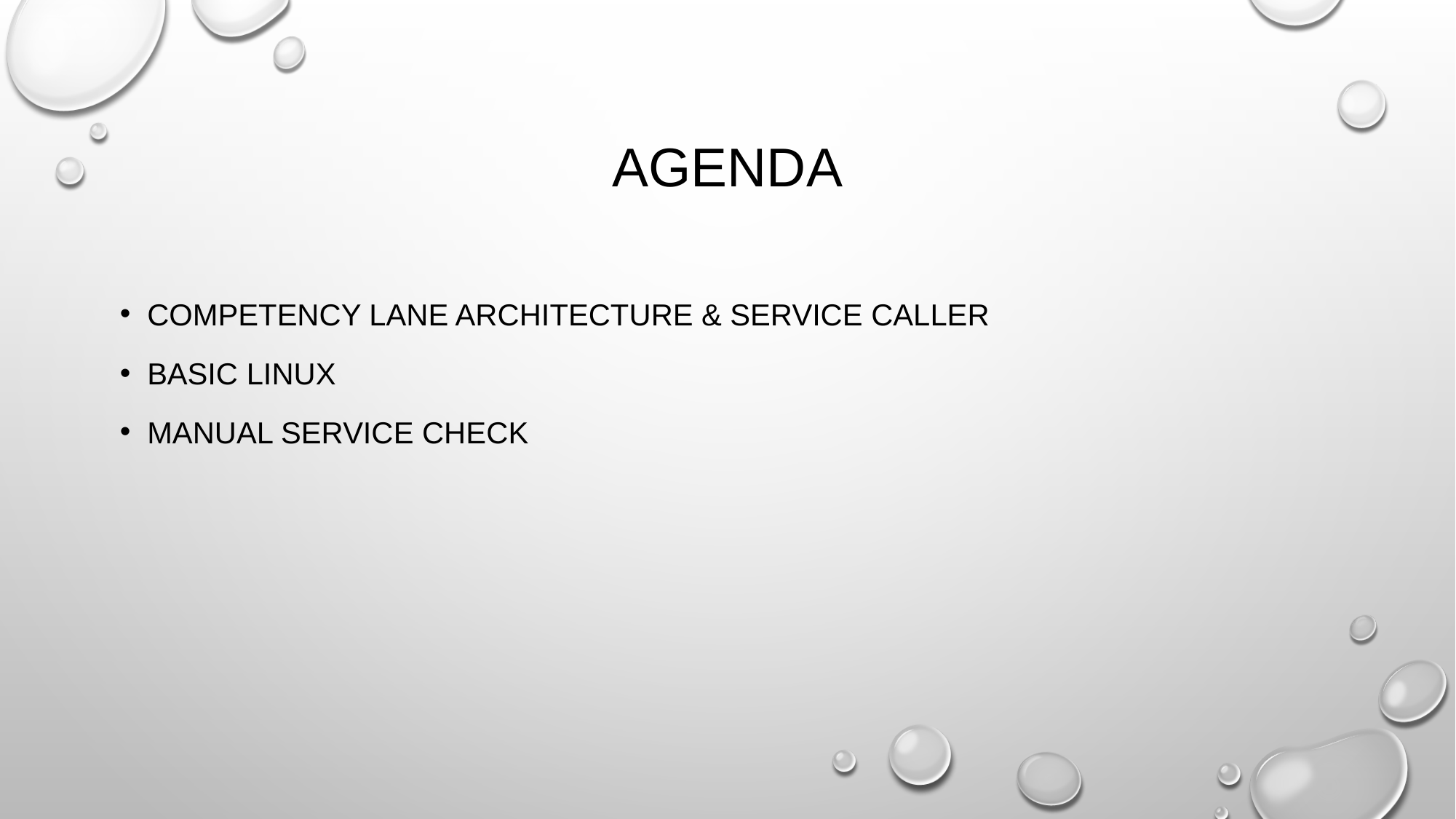

# agenda
competency lane architecture & service caller
basic linux
manual service check